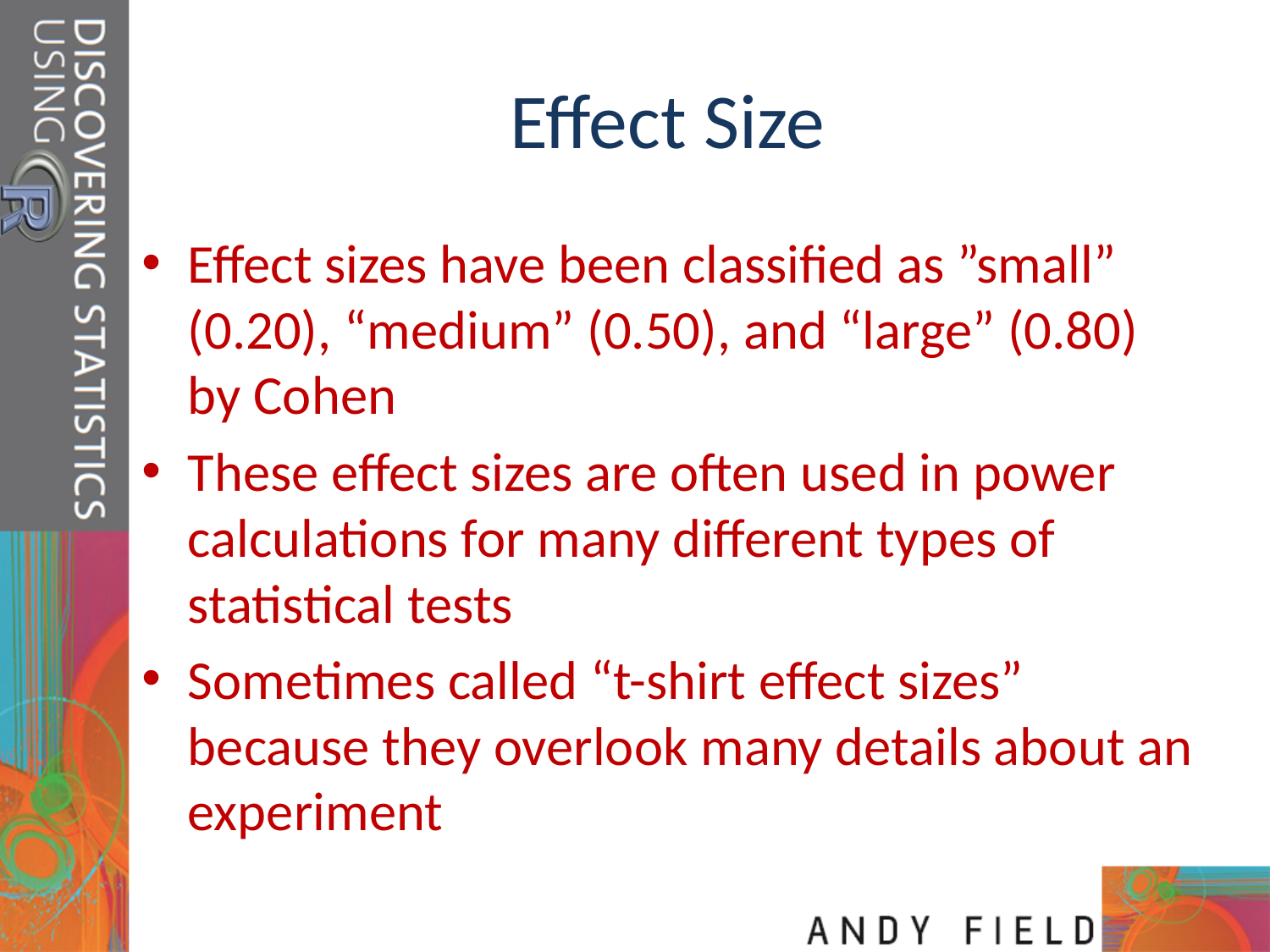

# Effect Size
Effect sizes have been classified as ”small” (0.20), “medium” (0.50), and “large” (0.80) by Cohen
These effect sizes are often used in power calculations for many different types of statistical tests
Sometimes called “t-shirt effect sizes” because they overlook many details about an experiment